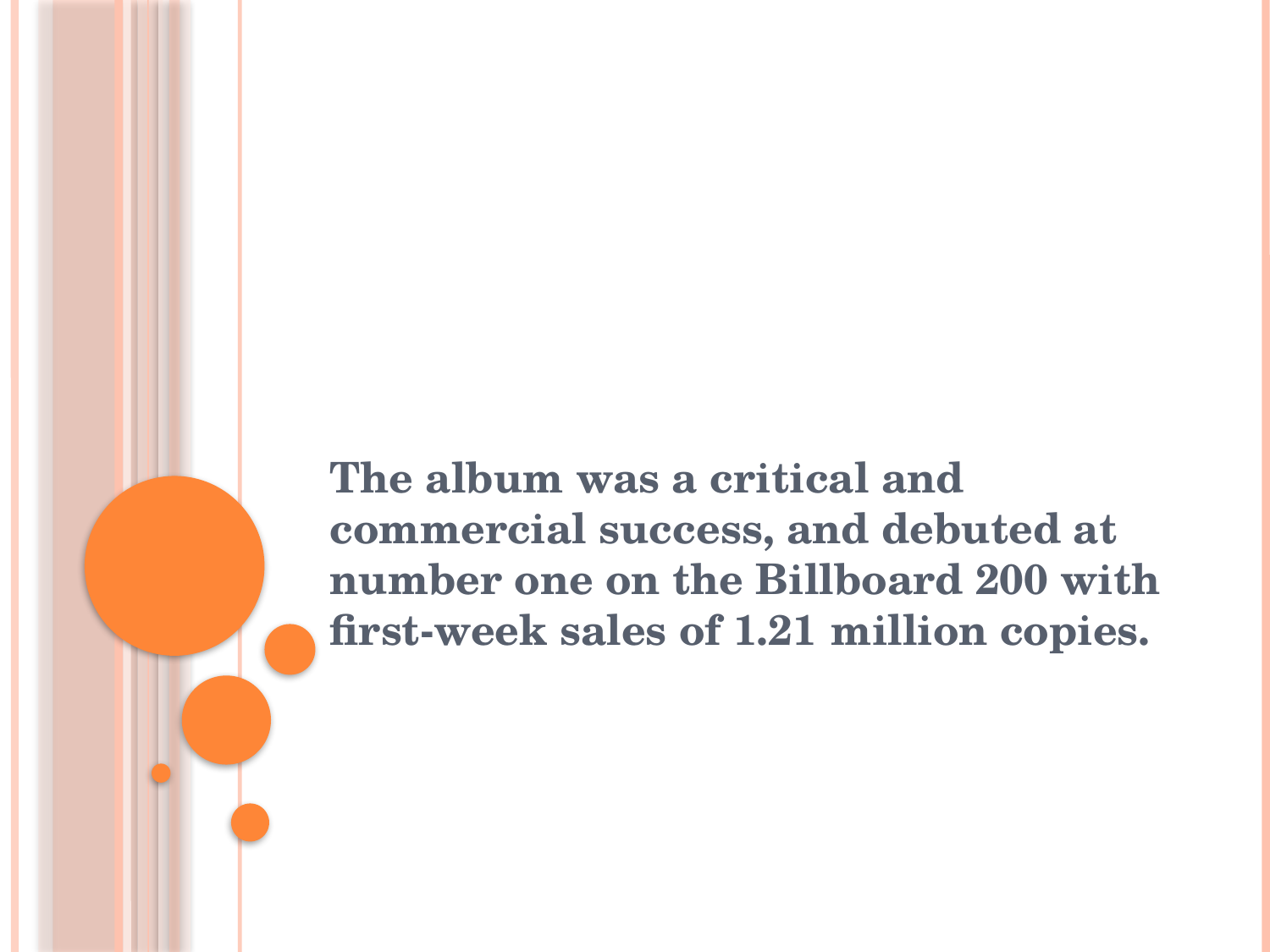

#
The album was a critical and commercial success, and debuted at number one on the Billboard 200 with first-week sales of 1.21 million copies.